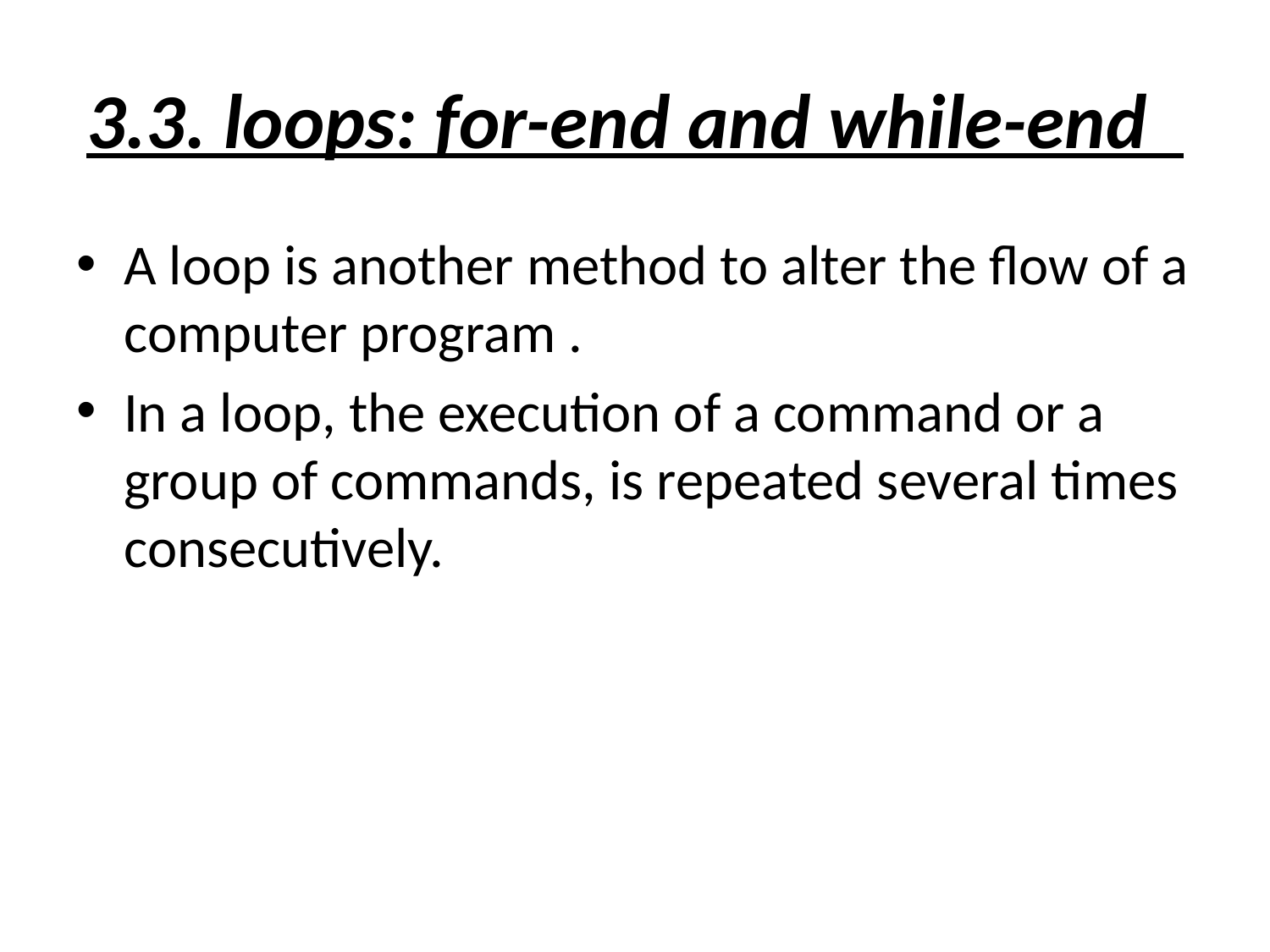

# 3.3. loops: for-end and while-end
A loop is another method to alter the flow of a computer program .
In a loop, the execution of a command or a group of commands, is repeated several times consecutively.